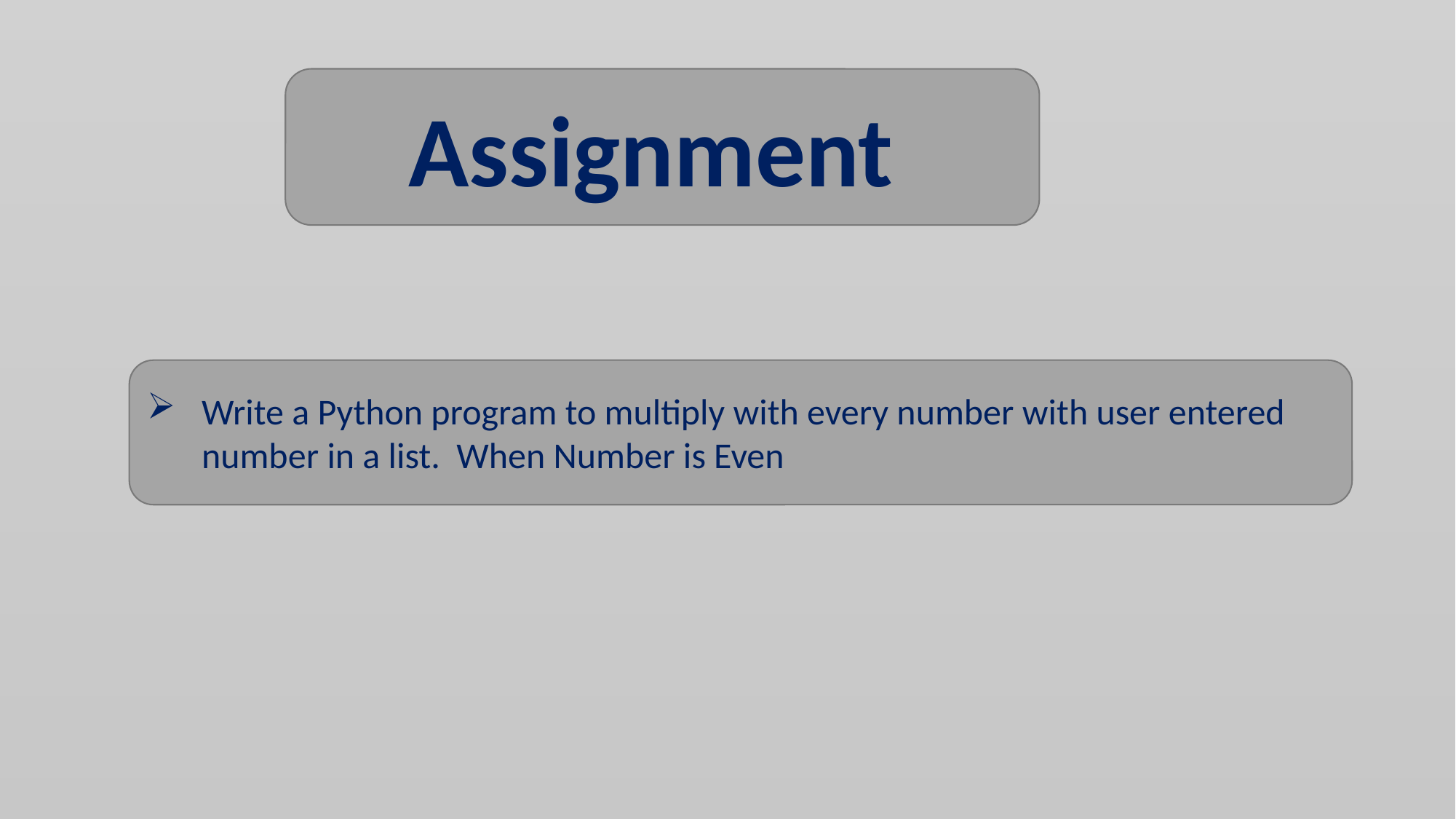

Assignment
Write a Python program to multiply with every number with user entered number in a list.  When Number is Even